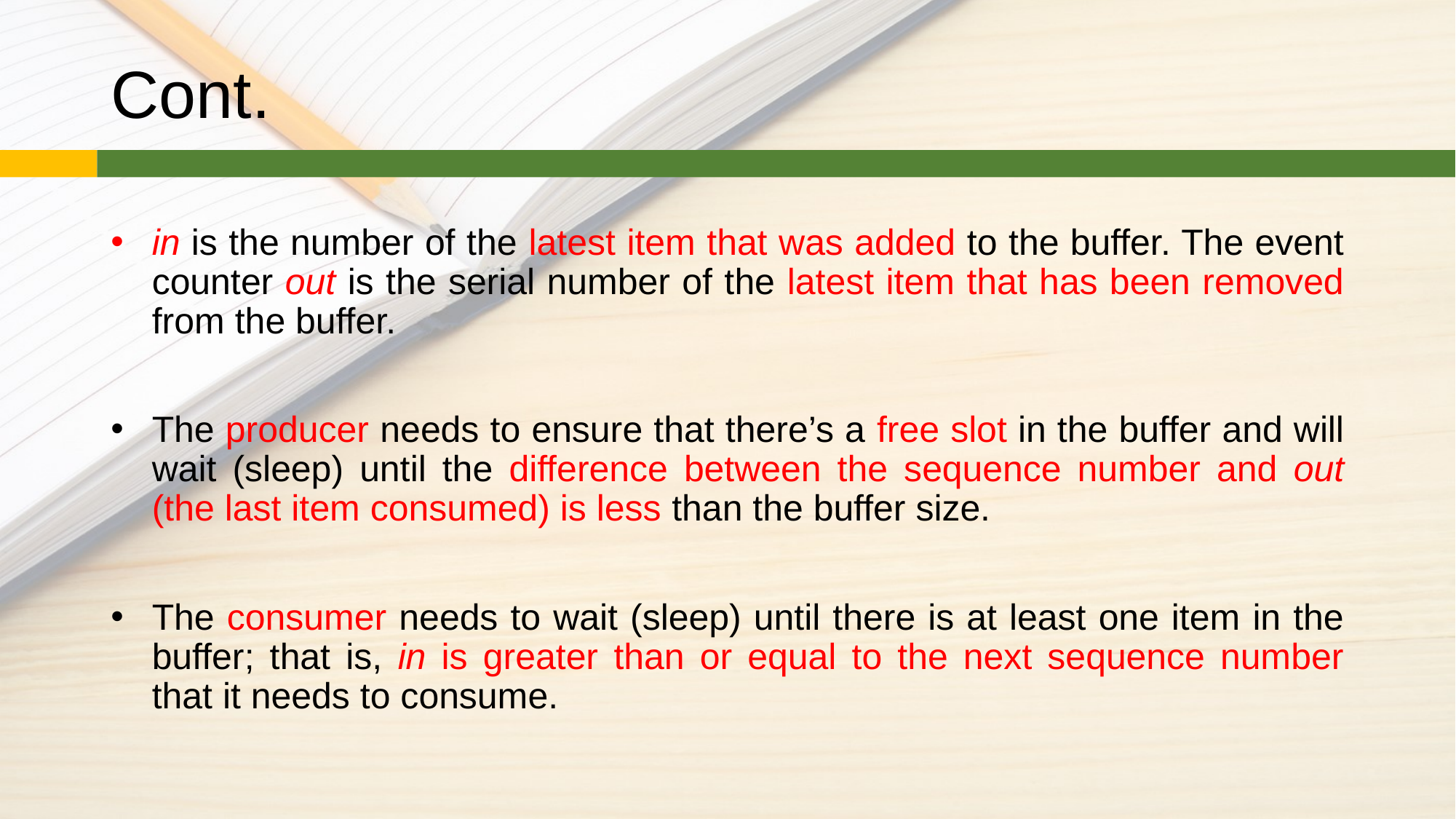

# Cont.
in is the number of the latest item that was added to the buffer. The event counter out is the serial number of the latest item that has been removed from the buffer.

The producer needs to ensure that there’s a free slot in the buffer and will wait (sleep) until the difference between the sequence number and out (the last item consumed) is less than the buffer size.

The consumer needs to wait (sleep) until there is at least one item in the buffer; that is, in is greater than or equal to the next sequence number that it needs to consume.